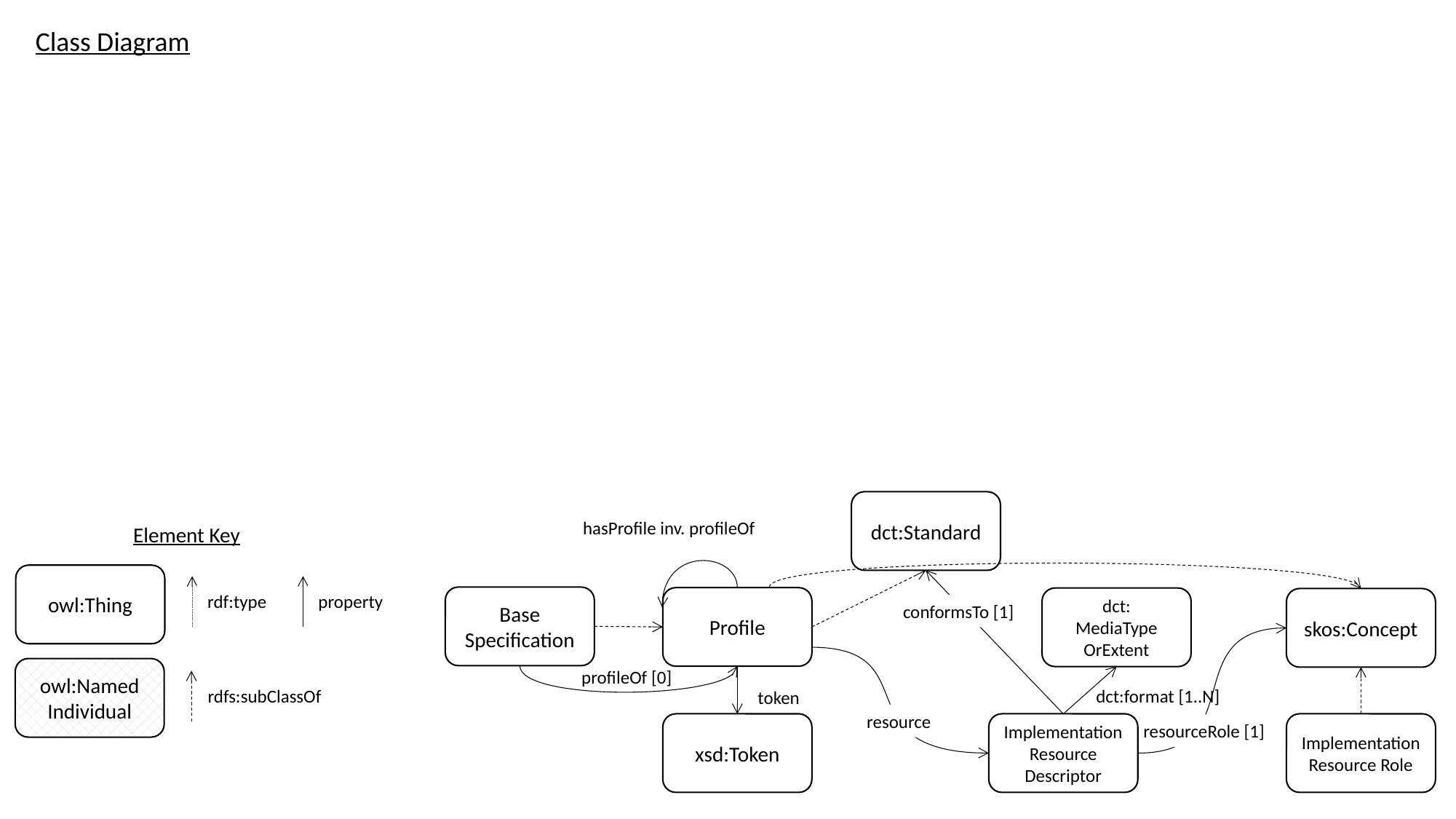

Class Diagram
dct:Standard
hasProfile inv. profileOf
Element Key
owl:Thing
rdf:type
property
Base Specification
Profile
dct:
MediaType
OrExtent
skos:Concept
conformsTo [1]
owl:Named
Individual
profileOf [0]
dct:format [1..N]
rdfs:subClassOf
token
resource
xsd:Token
Implementation Resource Descriptor
Implementation Resource Role
resourceRole [1]